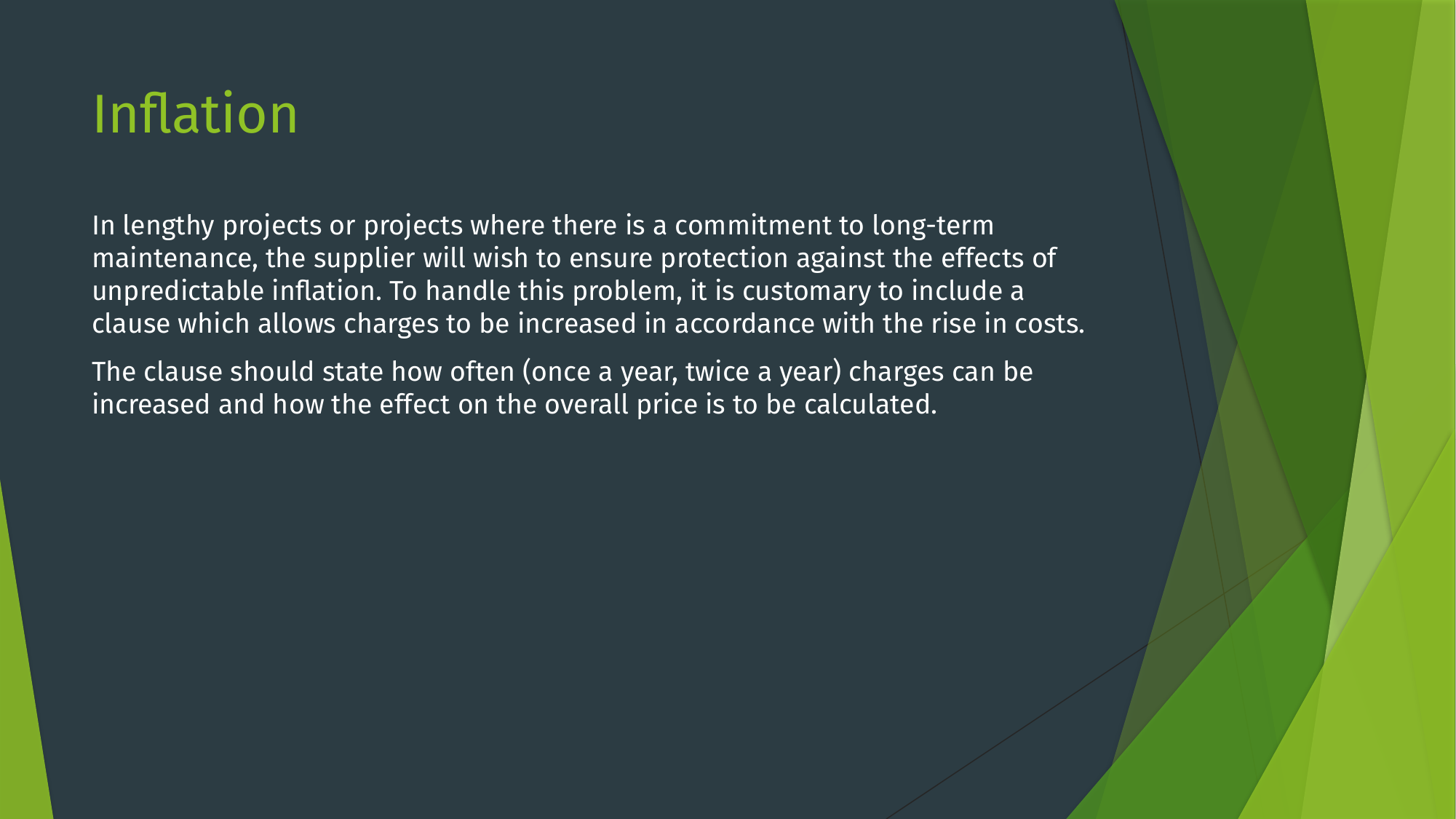

# Inflation
In lengthy projects or projects where there is a commitment to long-term maintenance, the supplier will wish to ensure protection against the effects of unpredictable inflation. To handle this problem, it is customary to include a clause which allows charges to be increased in accordance with the rise in costs.
The clause should state how often (once a year, twice a year) charges can be increased and how the effect on the overall price is to be calculated.